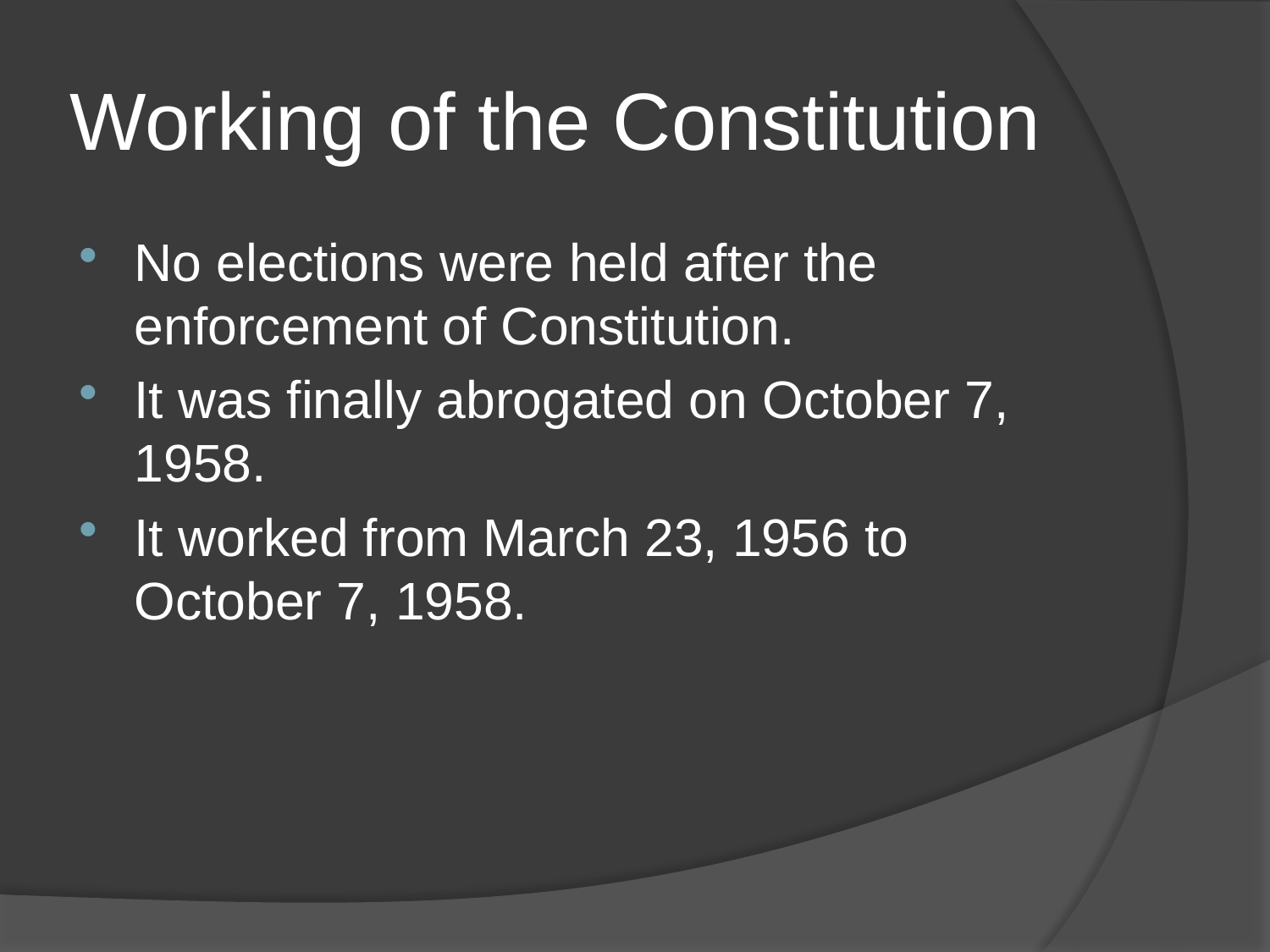

# Working of the Constitution
No elections were held after the enforcement of Constitution.
It was finally abrogated on October 7, 1958.
It worked from March 23, 1956 to October 7, 1958.